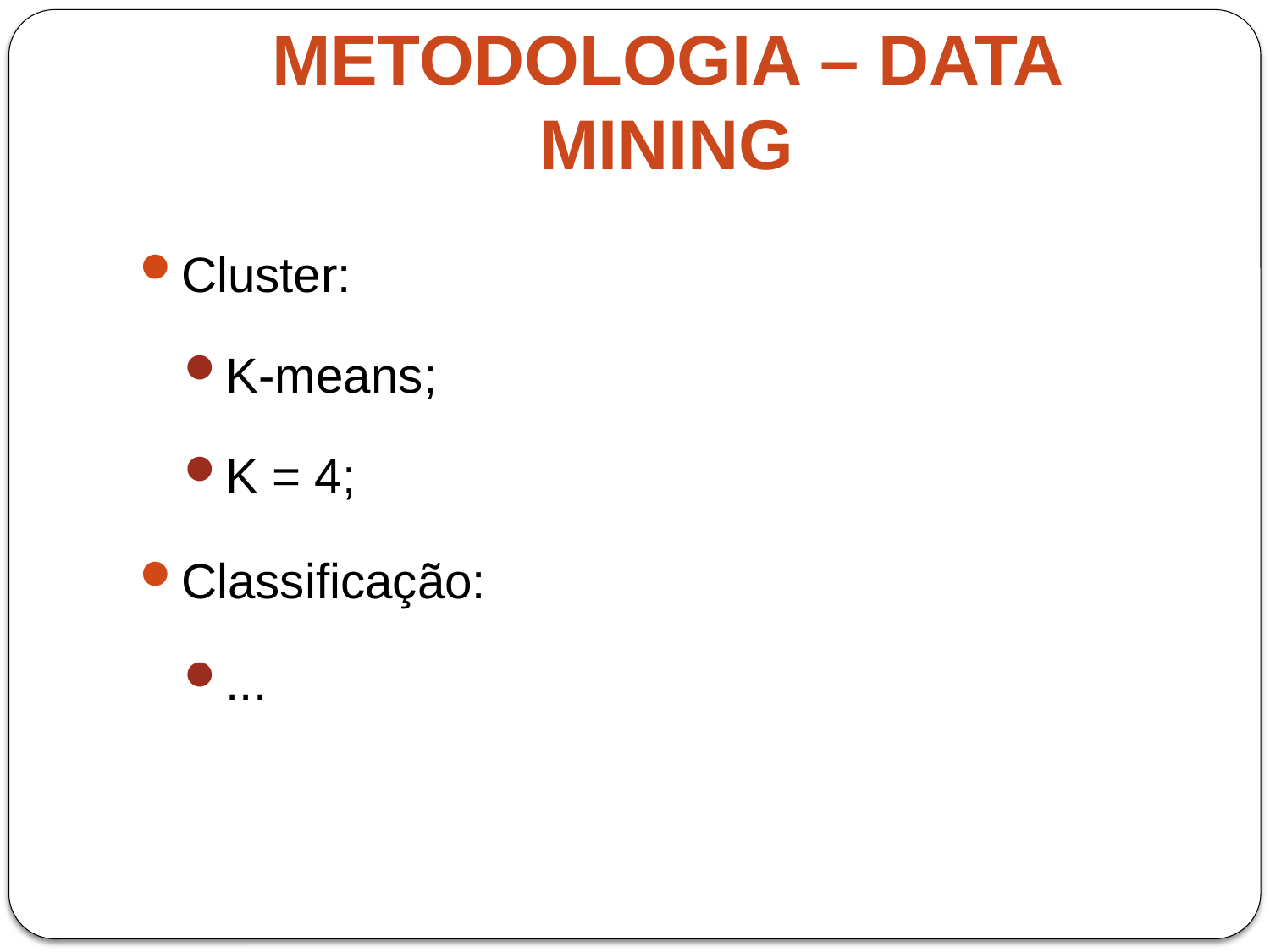

# Metodologia – data mining
Cluster:
K-means;
K = 4;
Classificação:
...